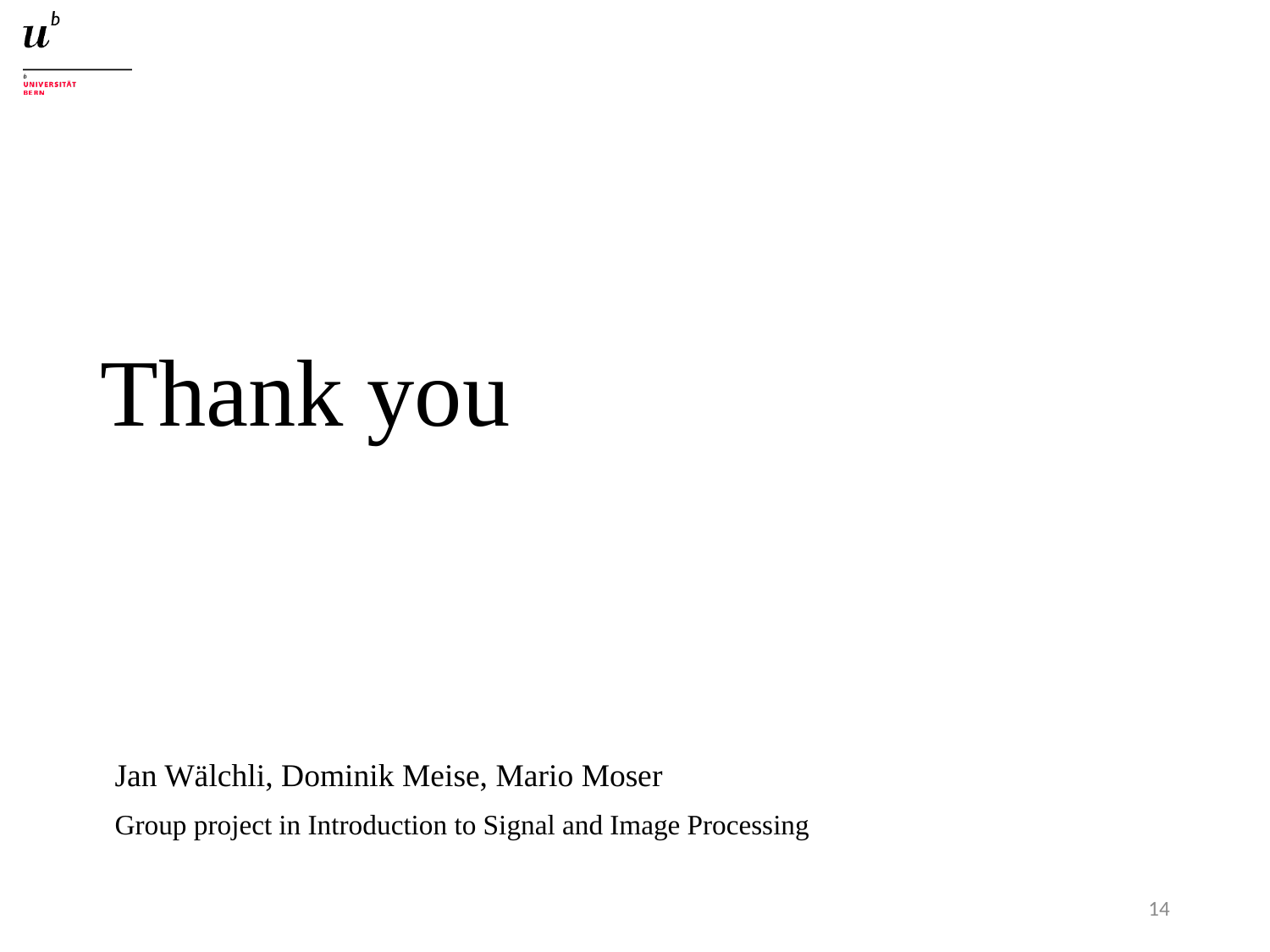

# Thank you
Jan Wälchli, Dominik Meise, Mario Moser
Group project in Introduction to Signal and Image Processing
14